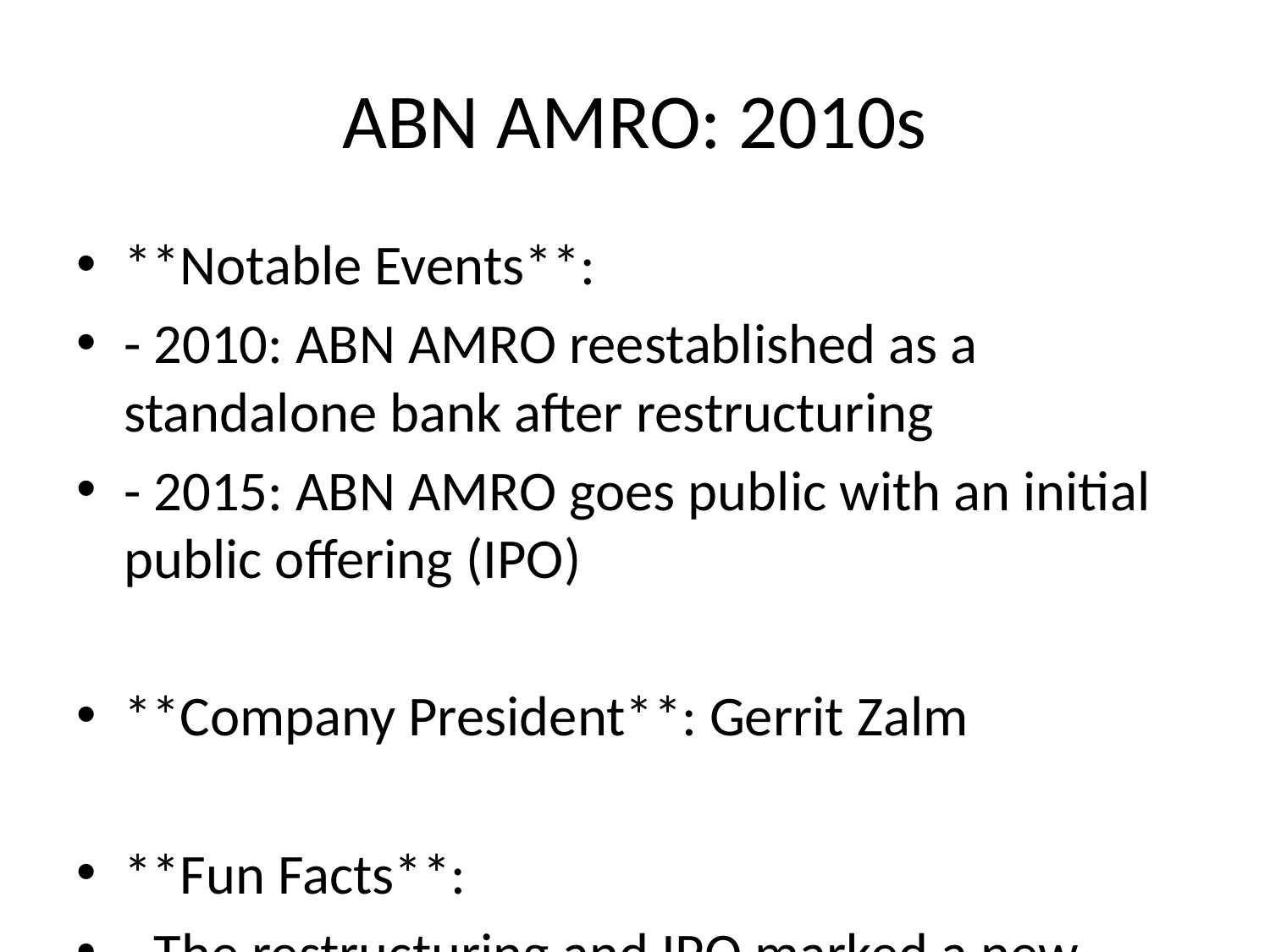

# ABN AMRO: 2010s
**Notable Events**:
- 2010: ABN AMRO reestablished as a standalone bank after restructuring
- 2015: ABN AMRO goes public with an initial public offering (IPO)

**Company President**: Gerrit Zalm

**Fun Facts**:
- The restructuring and IPO marked a new chapter in ABN AMRO's history, focusing on sustainable banking.